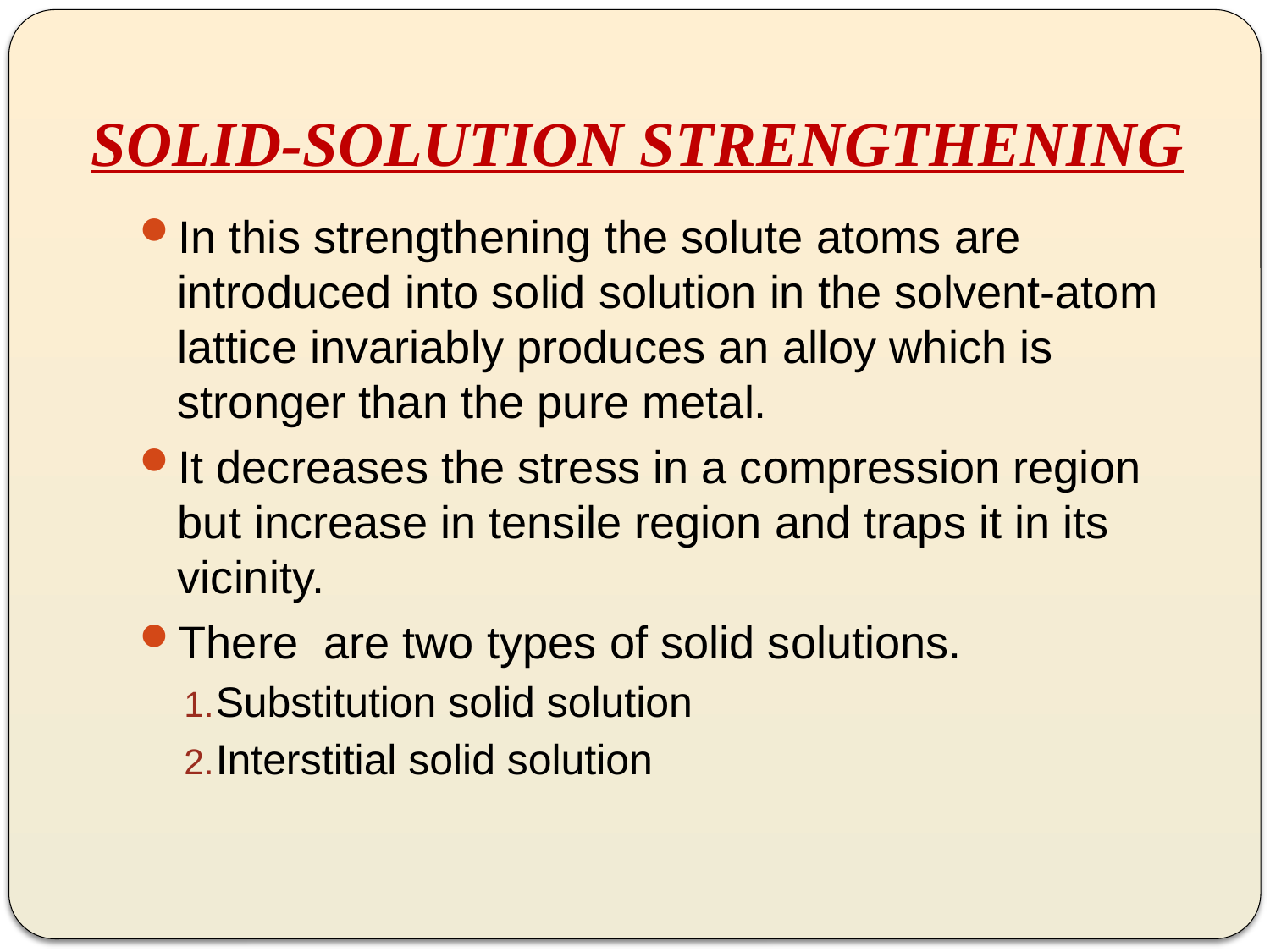

# SOLID-SOLUTION STRENGTHENING
In this strengthening the solute atoms are introduced into solid solution in the solvent-atom lattice invariably produces an alloy which is stronger than the pure metal.
It decreases the stress in a compression region but increase in tensile region and traps it in its vicinity.
There  are two types of solid solutions.
Substitution solid solution
Interstitial solid solution